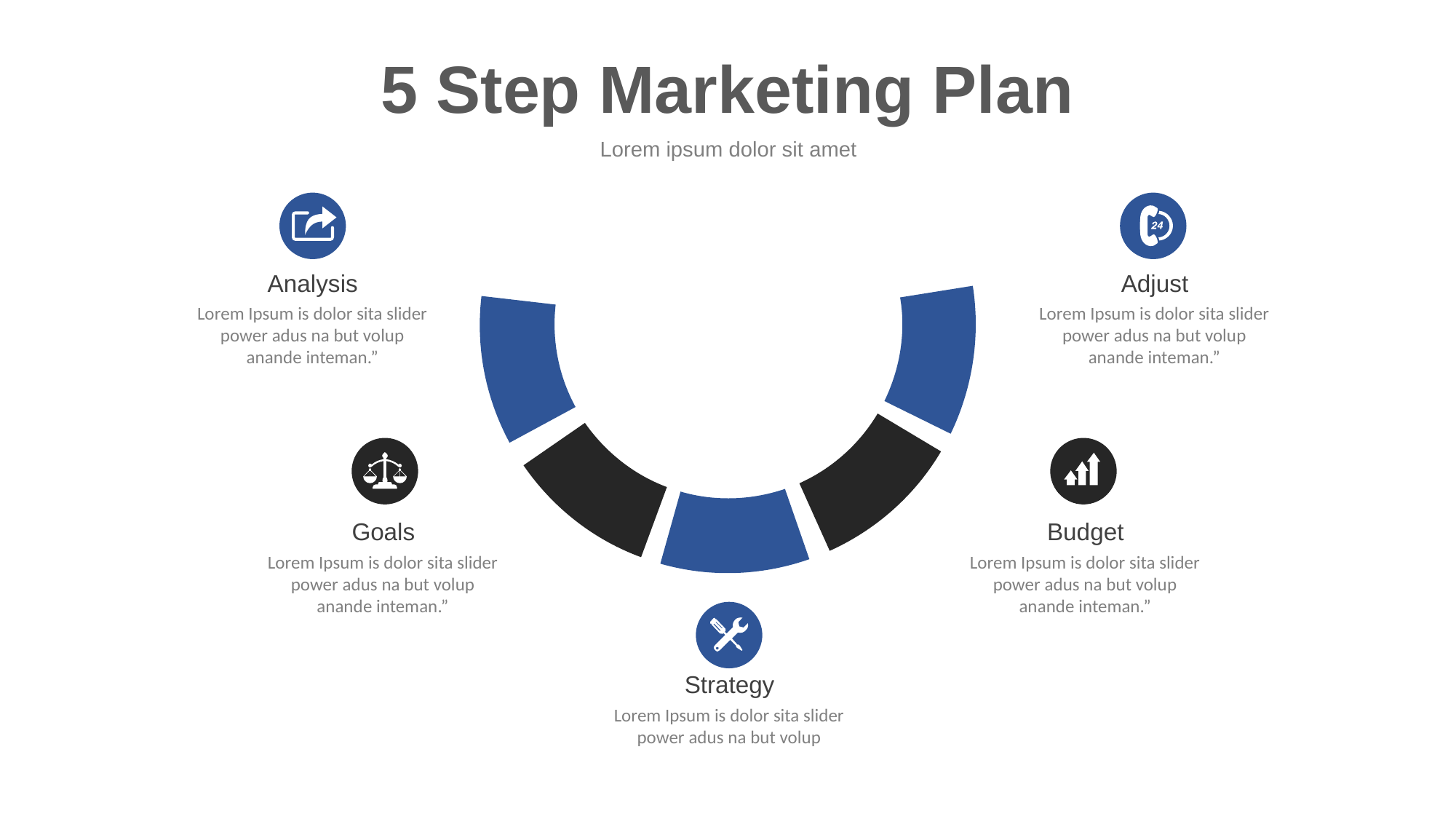

5 Step Marketing Plan
Lorem ipsum dolor sit amet

Analysis
Lorem Ipsum is dolor sita slider power adus na but volup
anande inteman.”
Adjust
Lorem Ipsum is dolor sita slider power adus na but volup
anande inteman.”

Goals
Lorem Ipsum is dolor sita slider power adus na but volup
anande inteman.”
Budget
Lorem Ipsum is dolor sita slider power adus na but volup
anande inteman.”

Strategy
Lorem Ipsum is dolor sita slider power adus na but volup